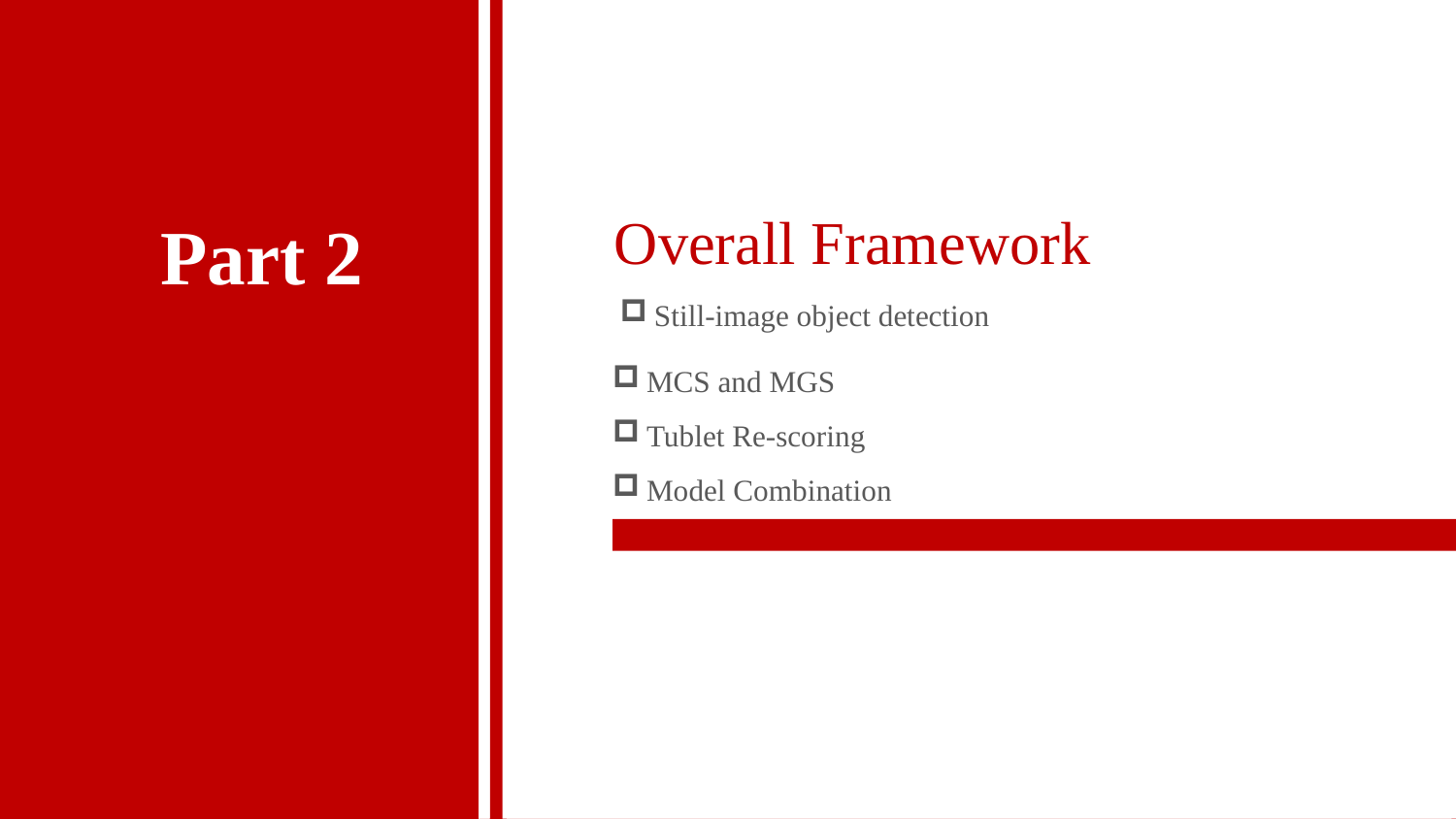

Tublet Re-scoring
Overall Framework
Part 2
Still-image object detection
MCS and MGS
Tublet Re-scoring
Model Combination